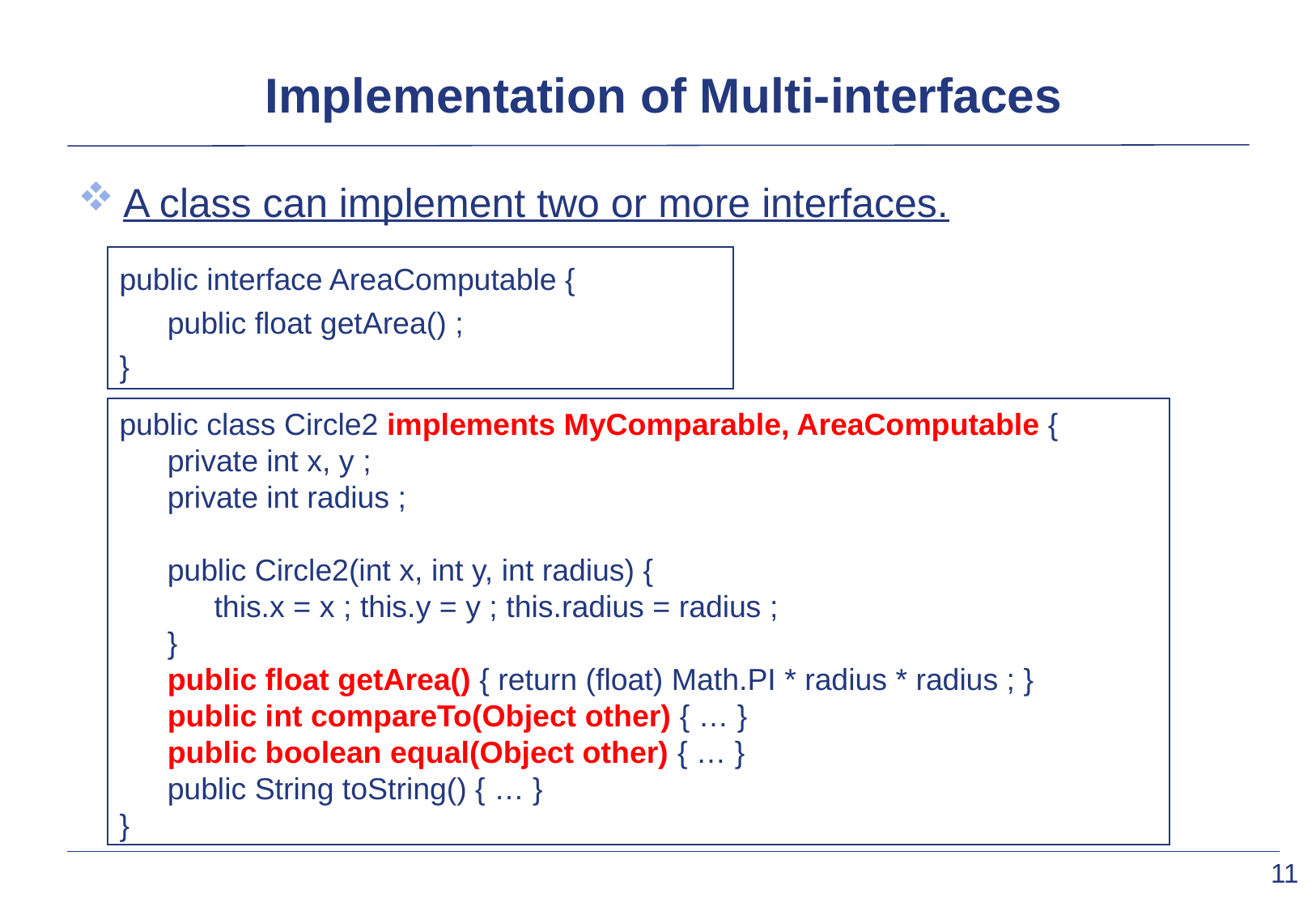

# Implementation of Multi-interfaces
A class can implement two or more interfaces.
public interface AreaComputable {
	public float getArea() ;
}
public class Circle2 implements MyComparable, AreaComputable {
	private int x, y ;
	private int radius ;

	public Circle2(int x, int y, int radius) {
		this.x = x ; this.y = y ; this.radius = radius ;
	}
	public float getArea() { return (float) Math.PI * radius * radius ; }
	public int compareTo(Object other) { … }
	public boolean equal(Object other) { … }
	public String toString() { … }
}